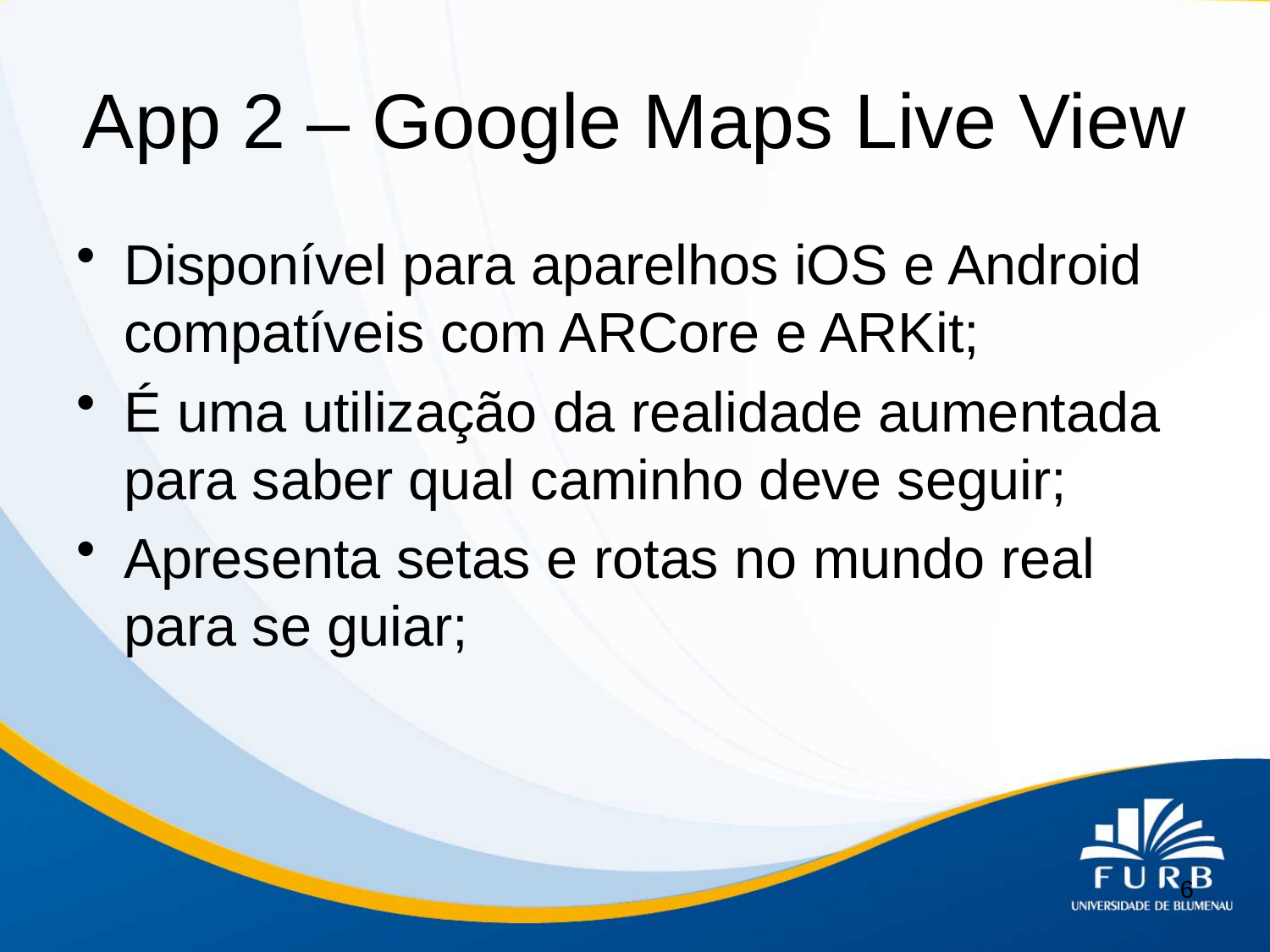

# App 2 – Google Maps Live View
Disponível para aparelhos iOS e Android compatíveis com ARCore e ARKit;
É uma utilização da realidade aumentada para saber qual caminho deve seguir;
Apresenta setas e rotas no mundo real para se guiar;

6